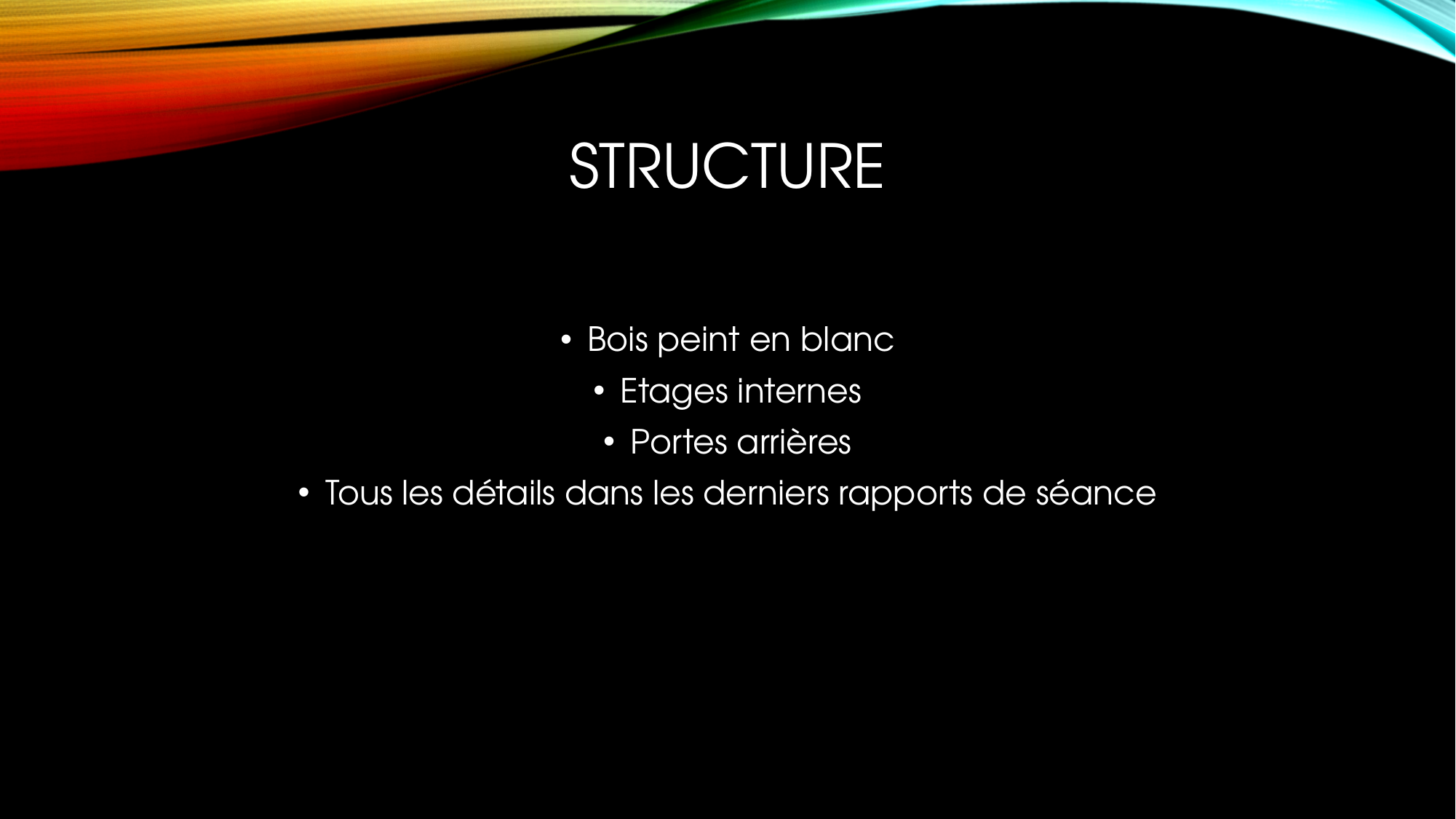

# Structure

Bois peint en blanc
Etages internes
Portes arrières
Tous les détails dans les derniers rapports de séance